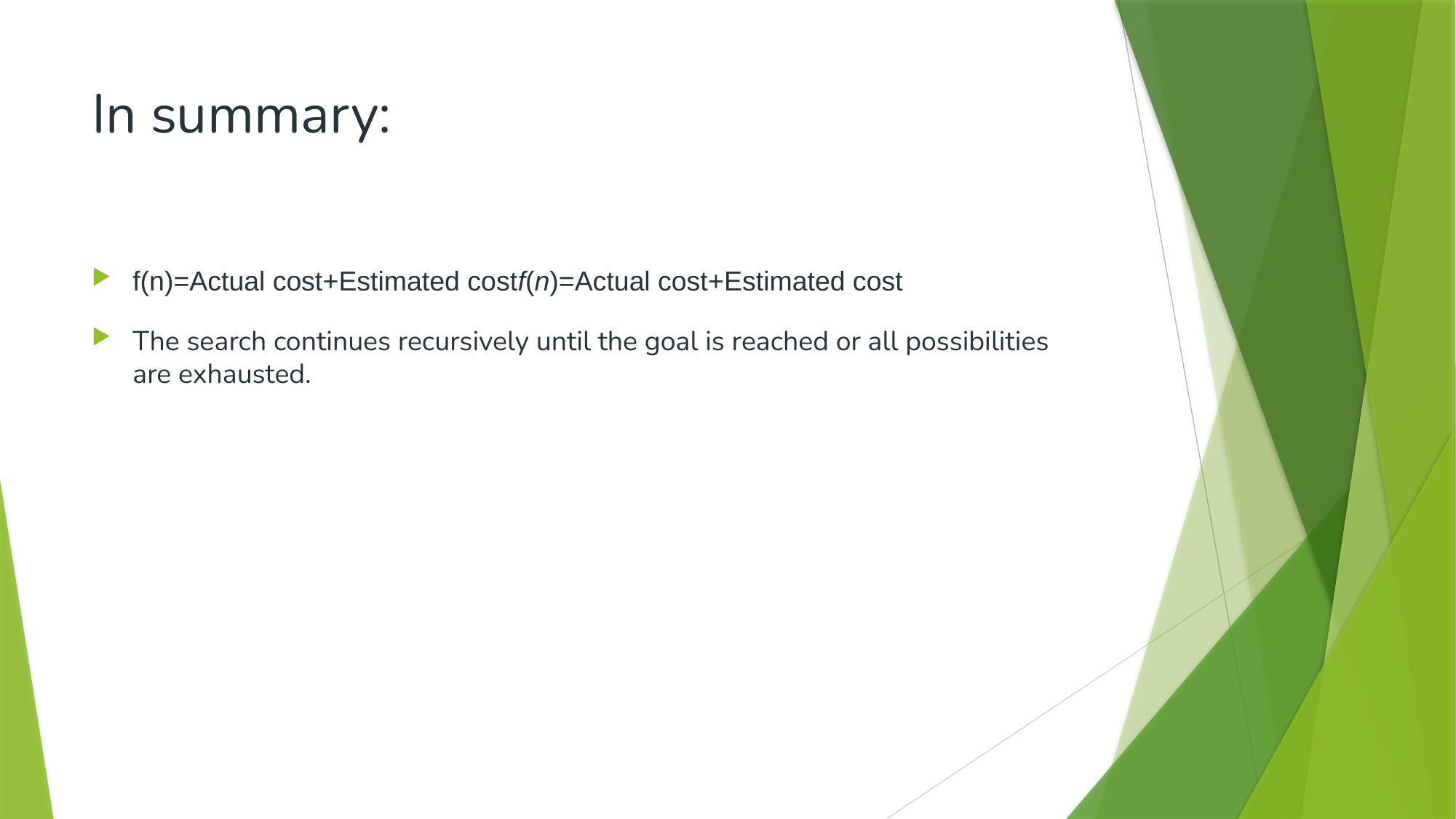

# In summary:
f(n)=Actual cost+Estimated costf(n)=Actual cost+Estimated cost
The search continues recursively until the goal is reached or all possibilities are exhausted.